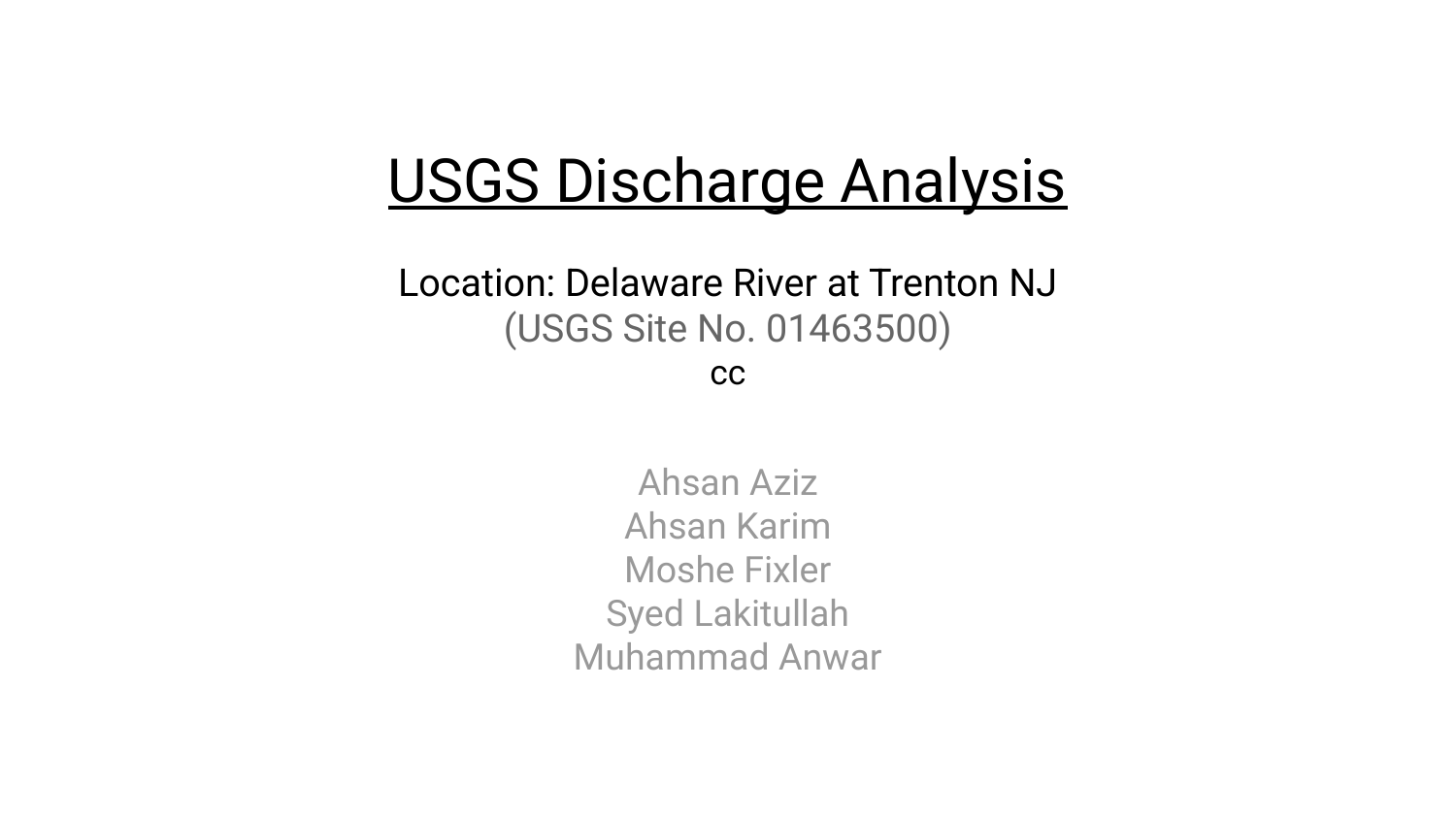

# USGS Discharge Analysis

Location: Delaware River at Trenton NJ
(USGS Site No. 01463500)
cc
Ahsan Aziz
Ahsan Karim
Moshe Fixler
Syed Lakitullah
Muhammad Anwar